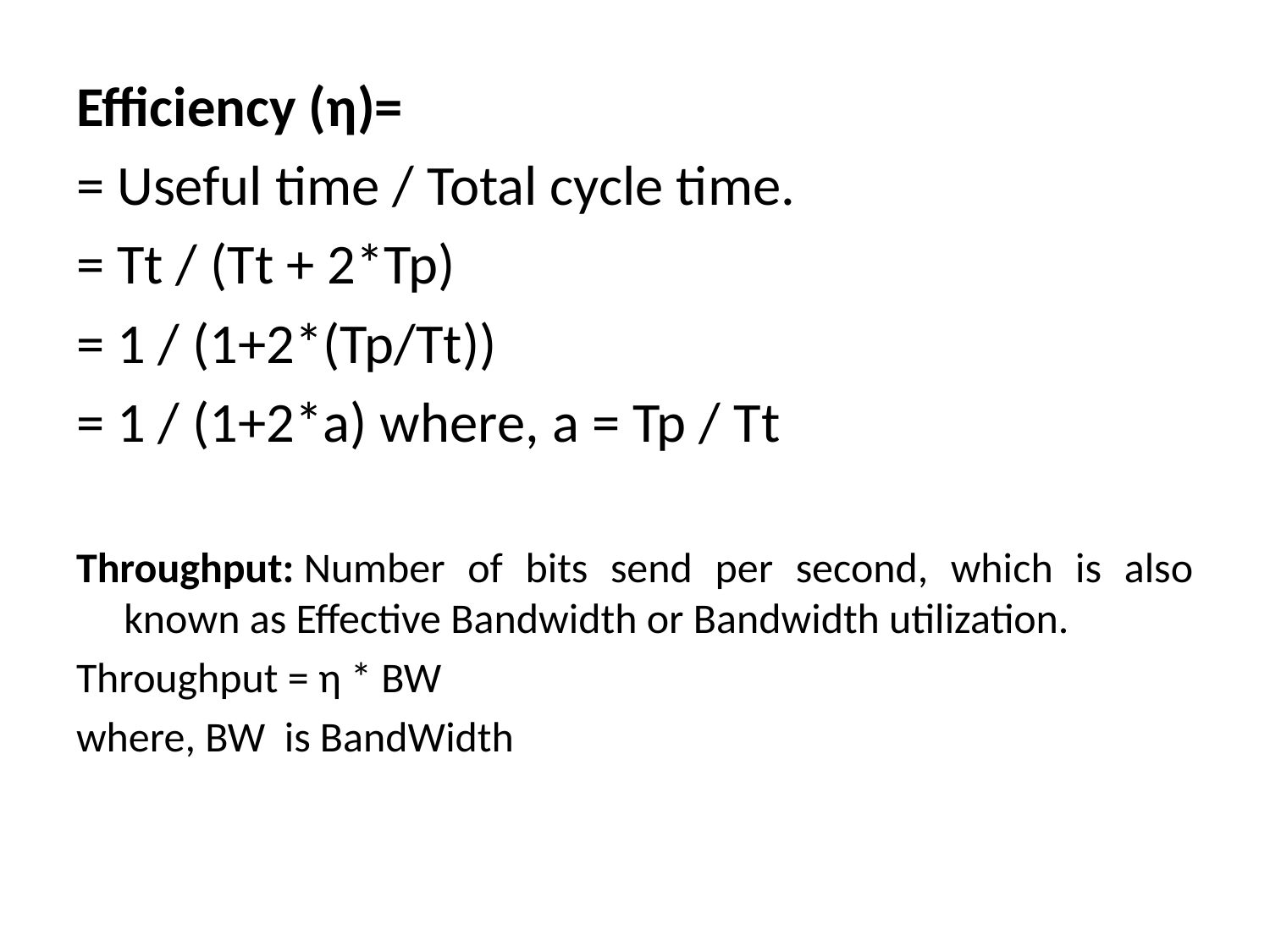

Efficiency (η)=
= Useful time / Total cycle time.
= Tt / (Tt + 2*Tp)
= 1 / (1+2*(Tp/Tt))
= 1 / (1+2*a) where, a = Tp / Tt

Throughput: Number of bits send per second, which is also known as Effective Bandwidth or Bandwidth utilization.
Throughput = η * BW
where, BW  is BandWidth